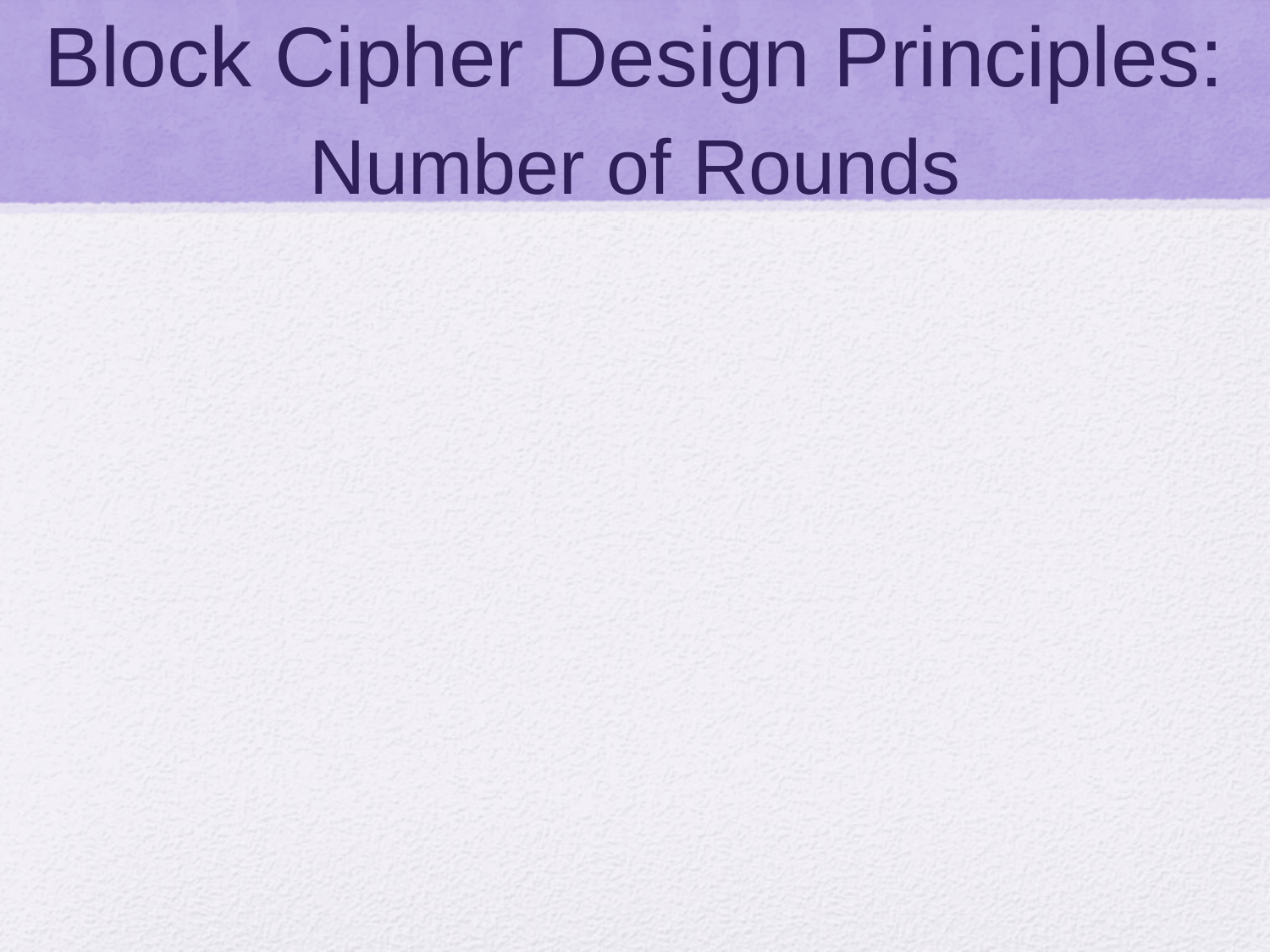

# Block Cipher Design Principles: Number of Rounds